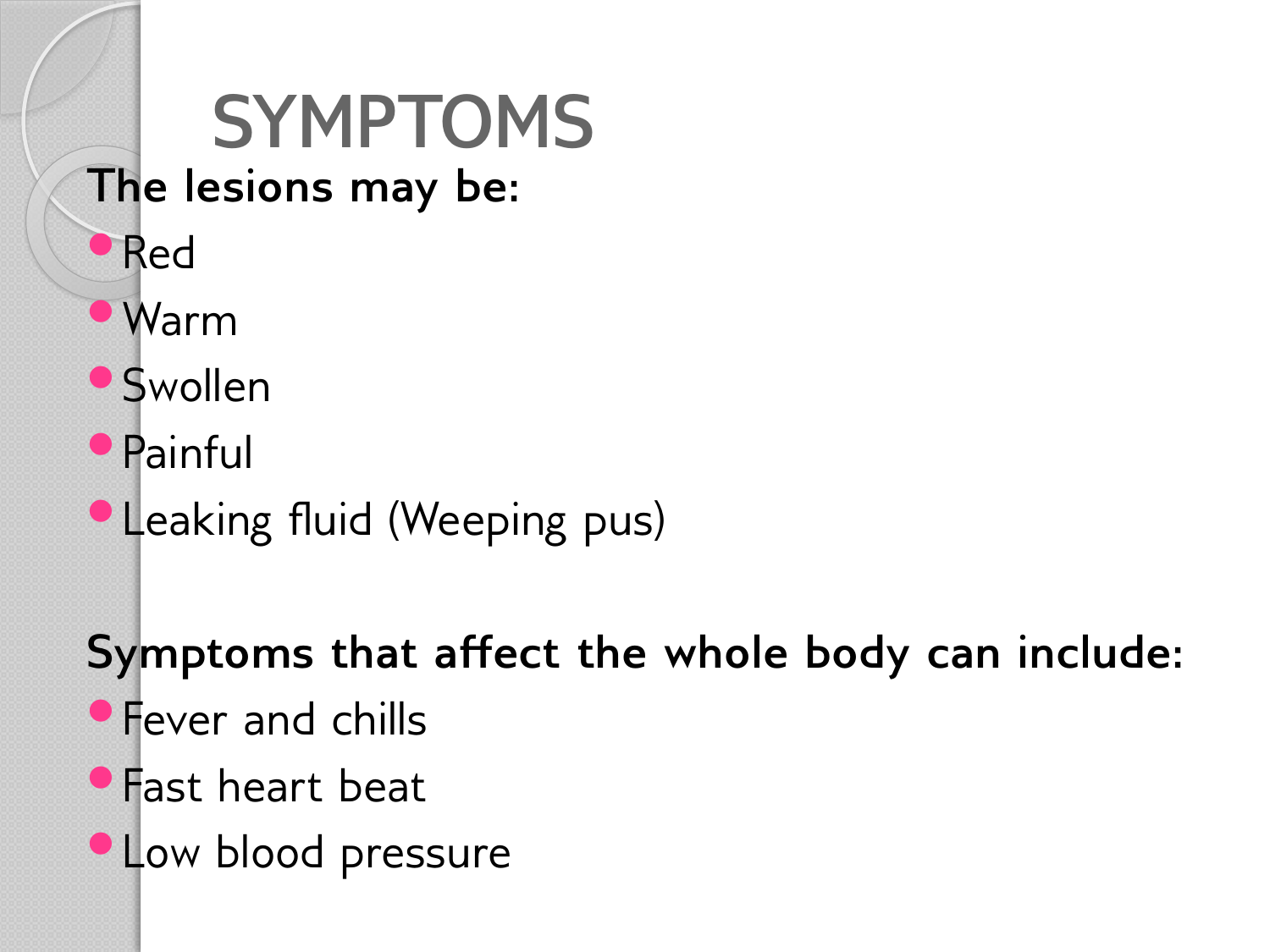

# SYMPTOMS
The lesions may be:
Red
Warm
Swollen
Painful
Leaking fluid (Weeping pus)

Symptoms that affect the whole body can include:
Fever and chills
Fast heart beat
Low blood pressure